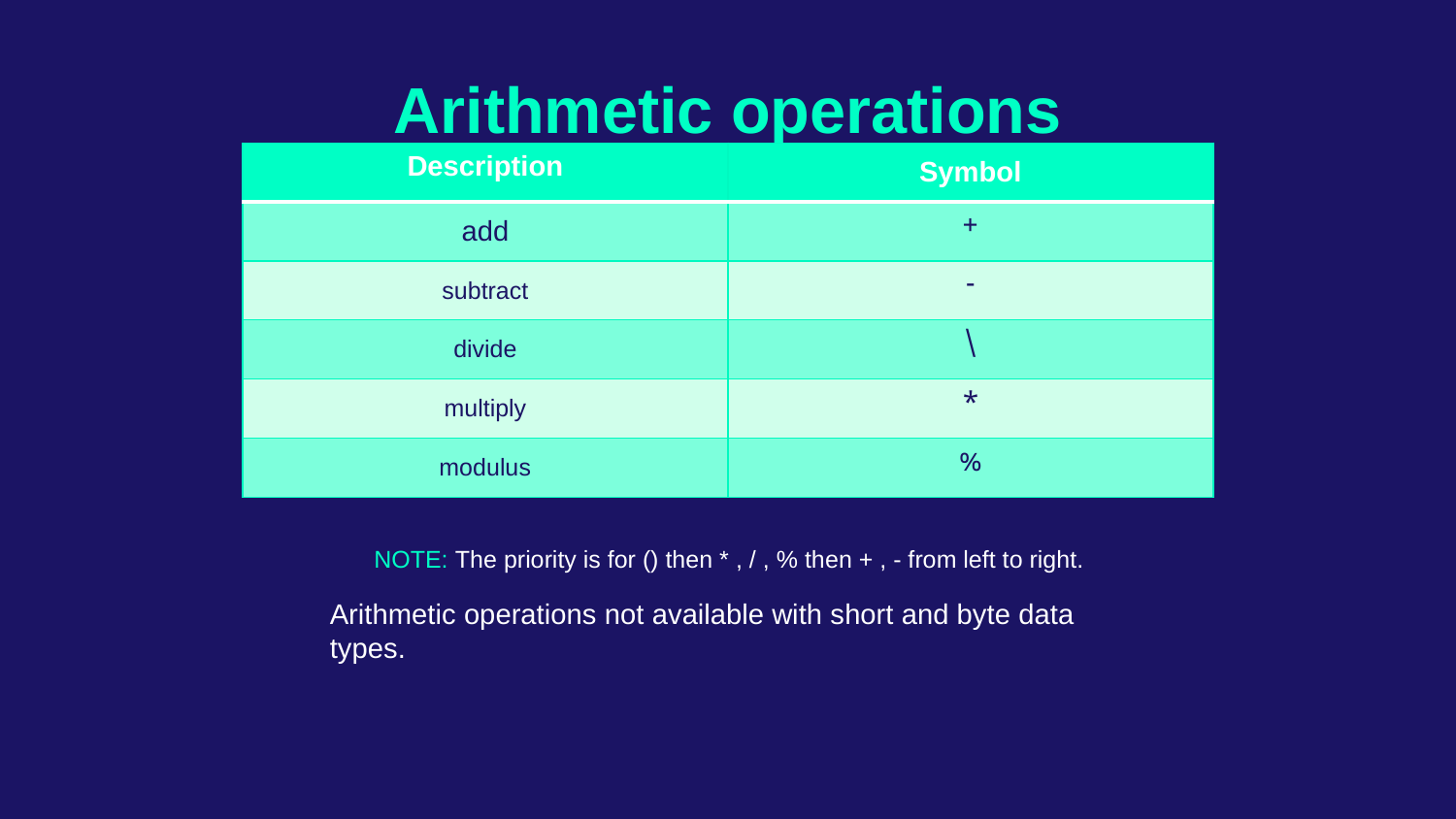

# Arithmetic operations
| Description | Symbol |
| --- | --- |
| add | + |
| subtract | - |
| divide | \ |
| multiply | \* |
| modulus | % |

NOTE: The priority is for () then * , / , % then + , - from left to right.
Arithmetic operations not available with short and byte data types.